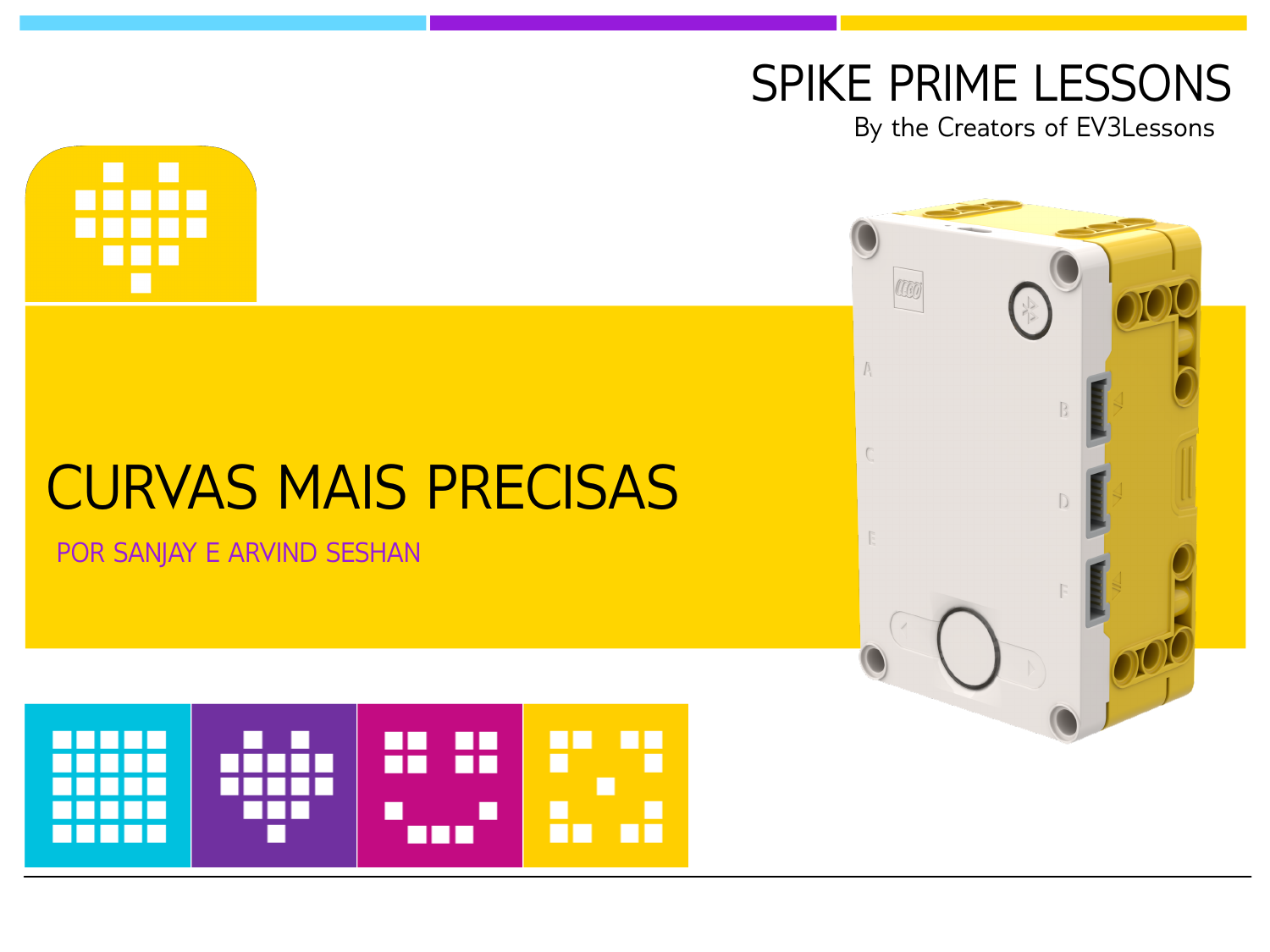

# CURVAS MAIS PRECISAS
POR SANJAY E ARVIND SESHAN